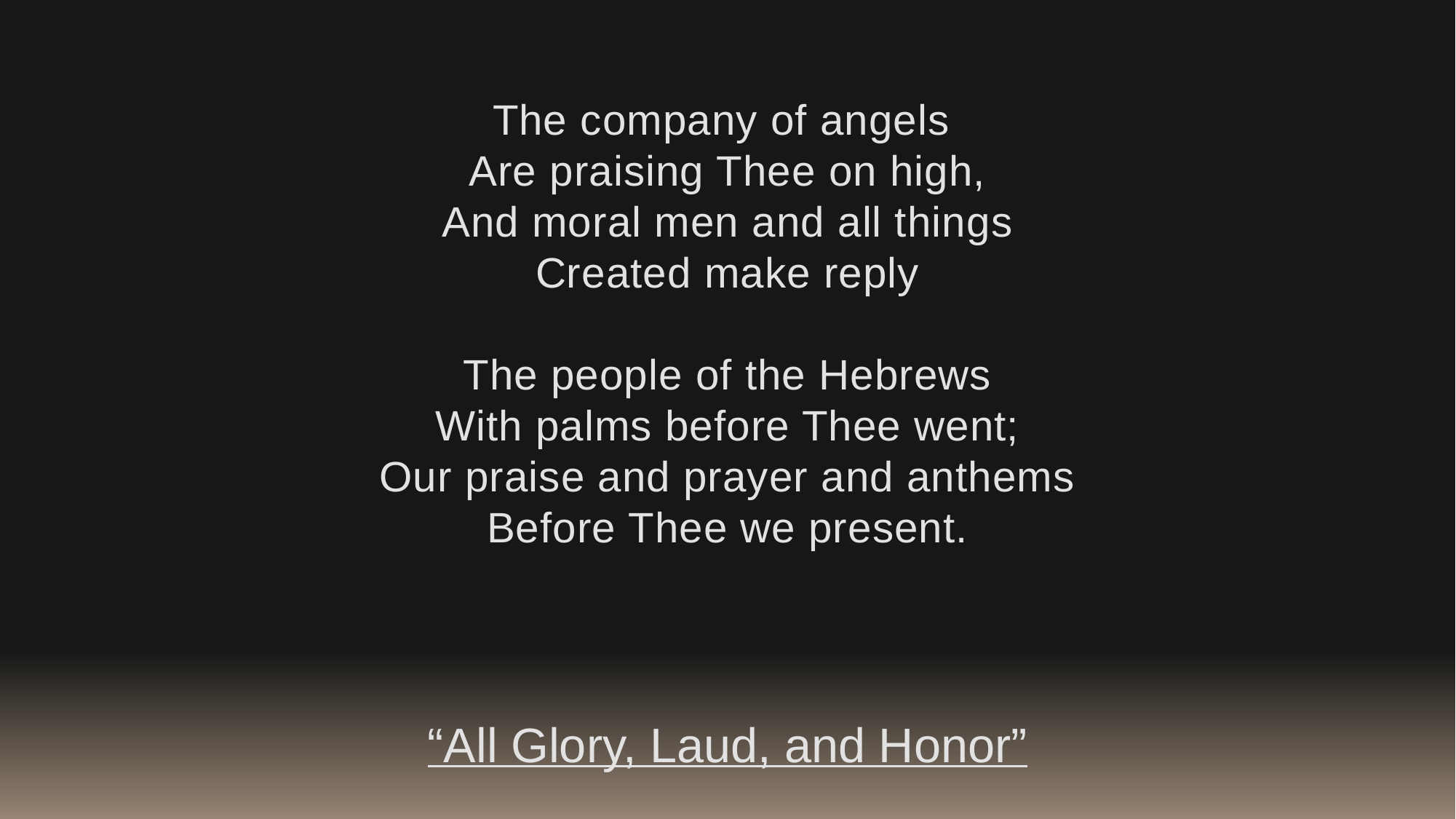

The company of angels
Are praising Thee on high,
And moral men and all things
Created make reply

The people of the Hebrews
With palms before Thee went;
Our praise and prayer and anthems
Before Thee we present.

“All Glory, Laud, and Honor”